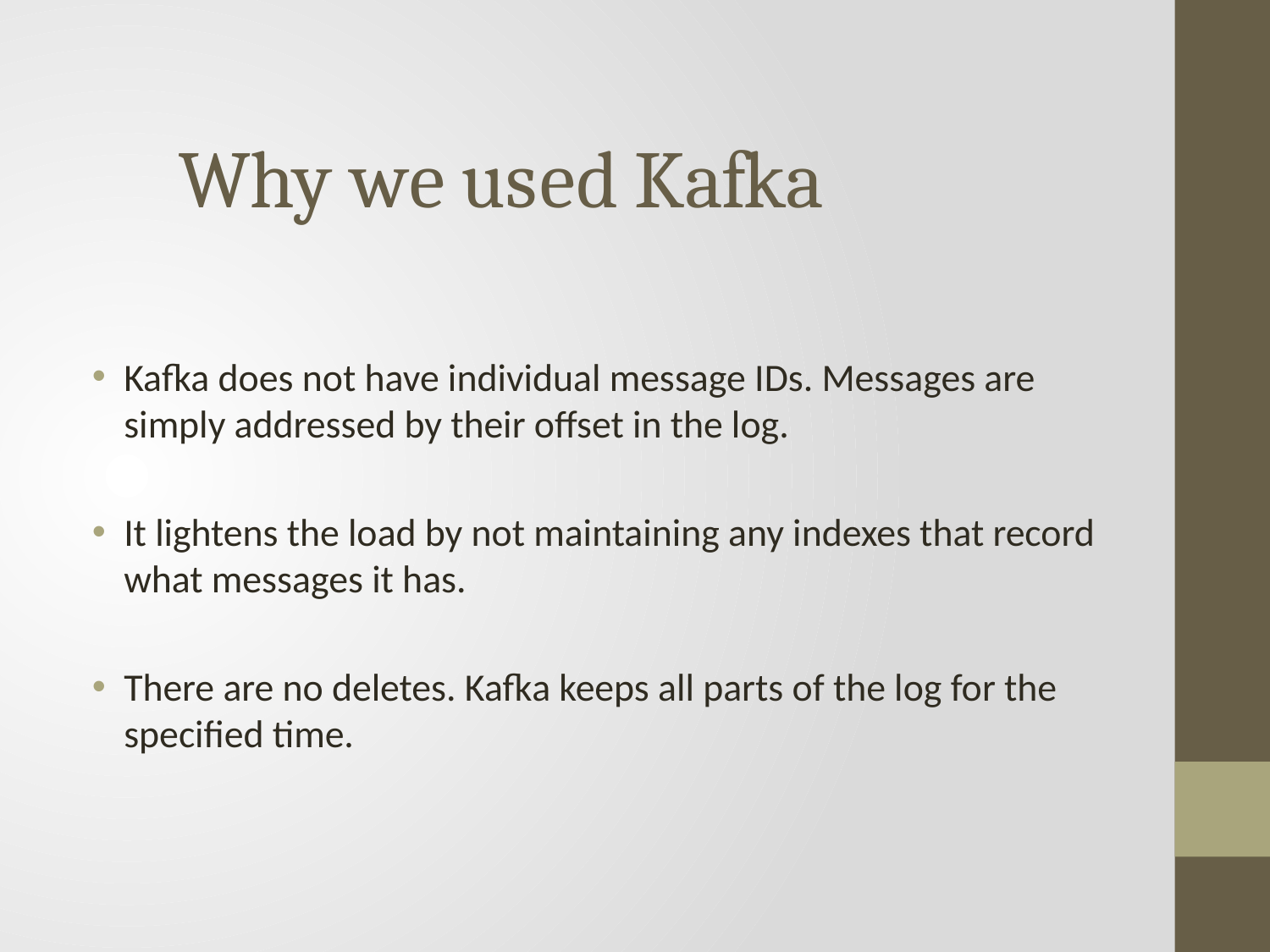

# Why we used Kafka
Kafka does not have individual message IDs. Messages are simply addressed by their offset in the log.

It lightens the load by not maintaining any indexes that record what messages it has.

There are no deletes. Kafka keeps all parts of the log for the specified time.